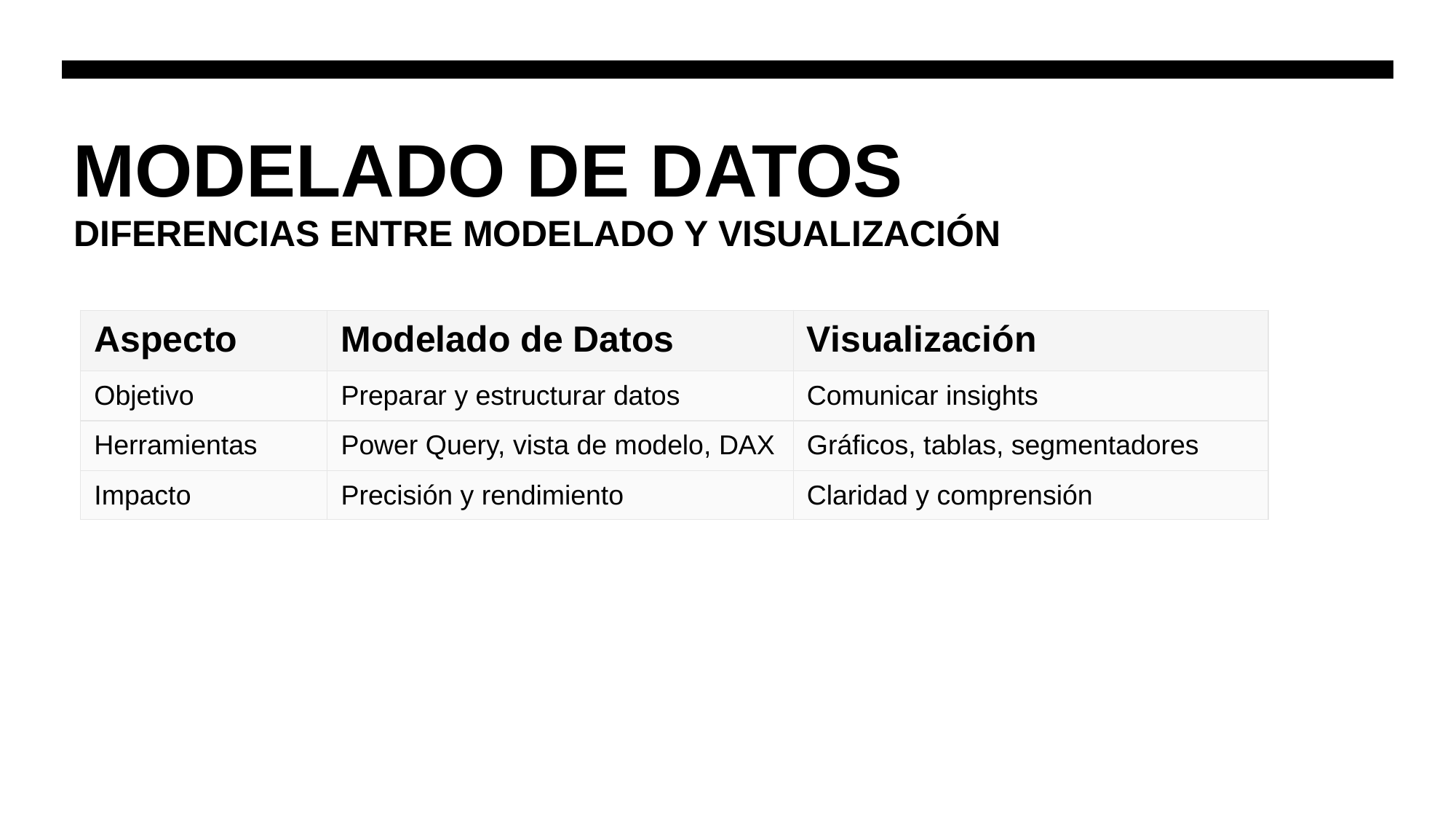

# MODELADO DE DATOS
DIFERENCIAS ENTRE MODELADO Y VISUALIZACIÓN

| Aspecto | Modelado de Datos | Visualización |
| --- | --- | --- |
| Objetivo | Preparar y estructurar datos | Comunicar insights |
| Herramientas | Power Query, vista de modelo, DAX | Gráficos, tablas, segmentadores |
| Impacto | Precisión y rendimiento | Claridad y comprensión |